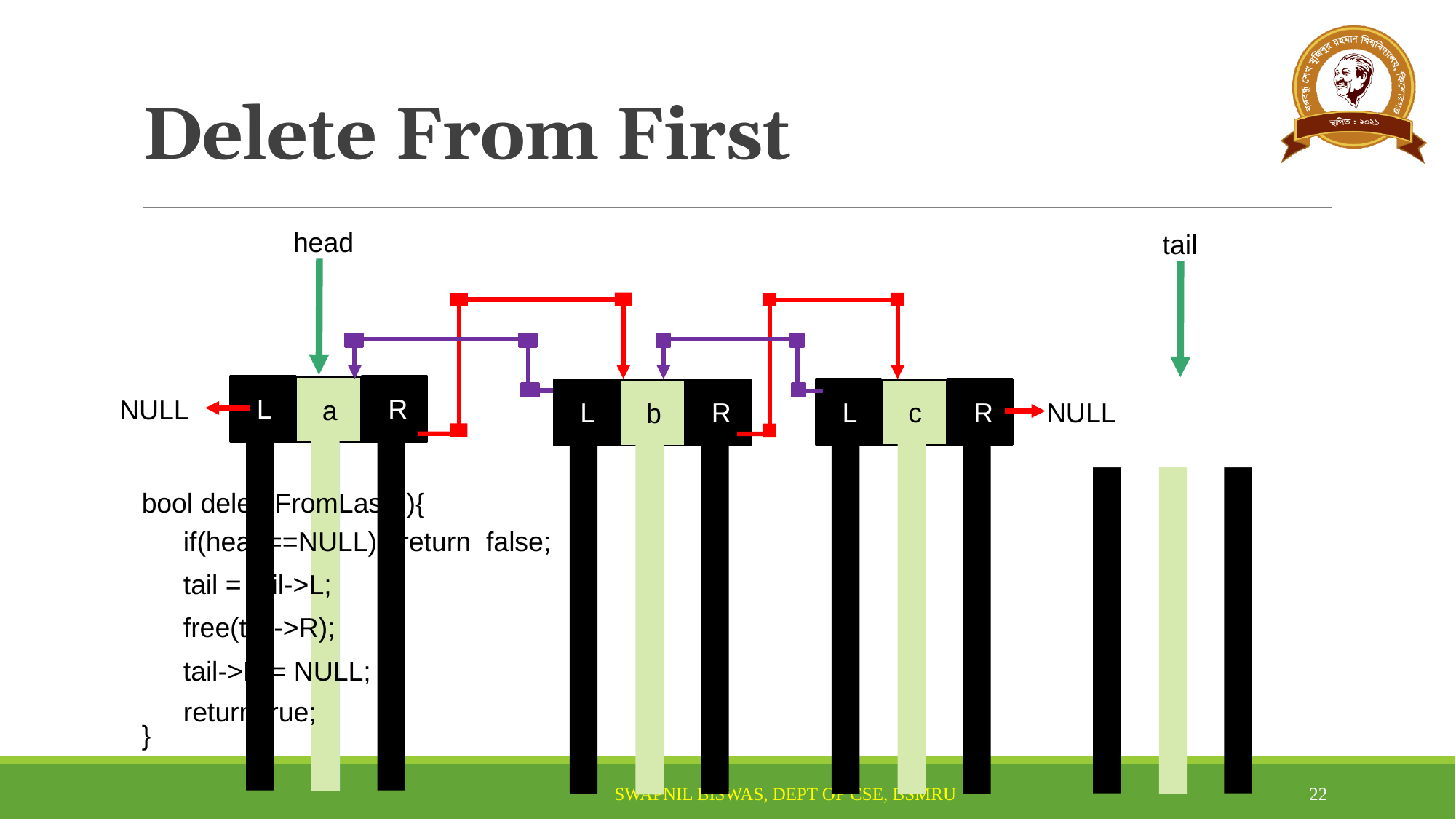

# Delete From First
head
tail

L

R

v

a

L

R

L

v

R

L

c

R

b
NULL
NULL
NULL
NULL

bool deleteFromLast( ){
}
if(head==NULL)   return  false;
tail = tail->L;
free(tail->R);
tail->R = NULL;
return true;
22